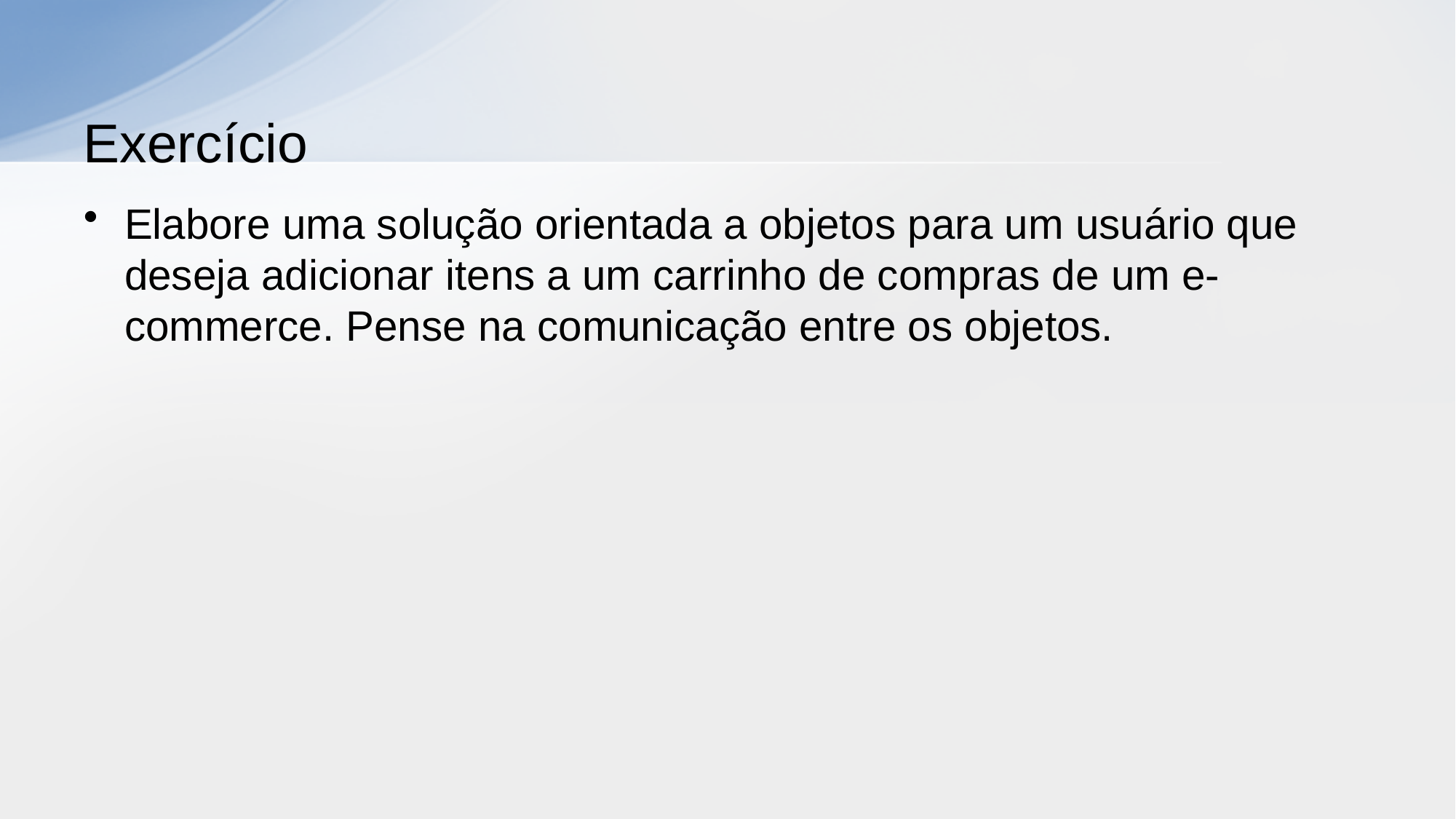

# Exercício
Elabore uma solução orientada a objetos para um usuário que deseja adicionar itens a um carrinho de compras de um e-commerce. Pense na comunicação entre os objetos.